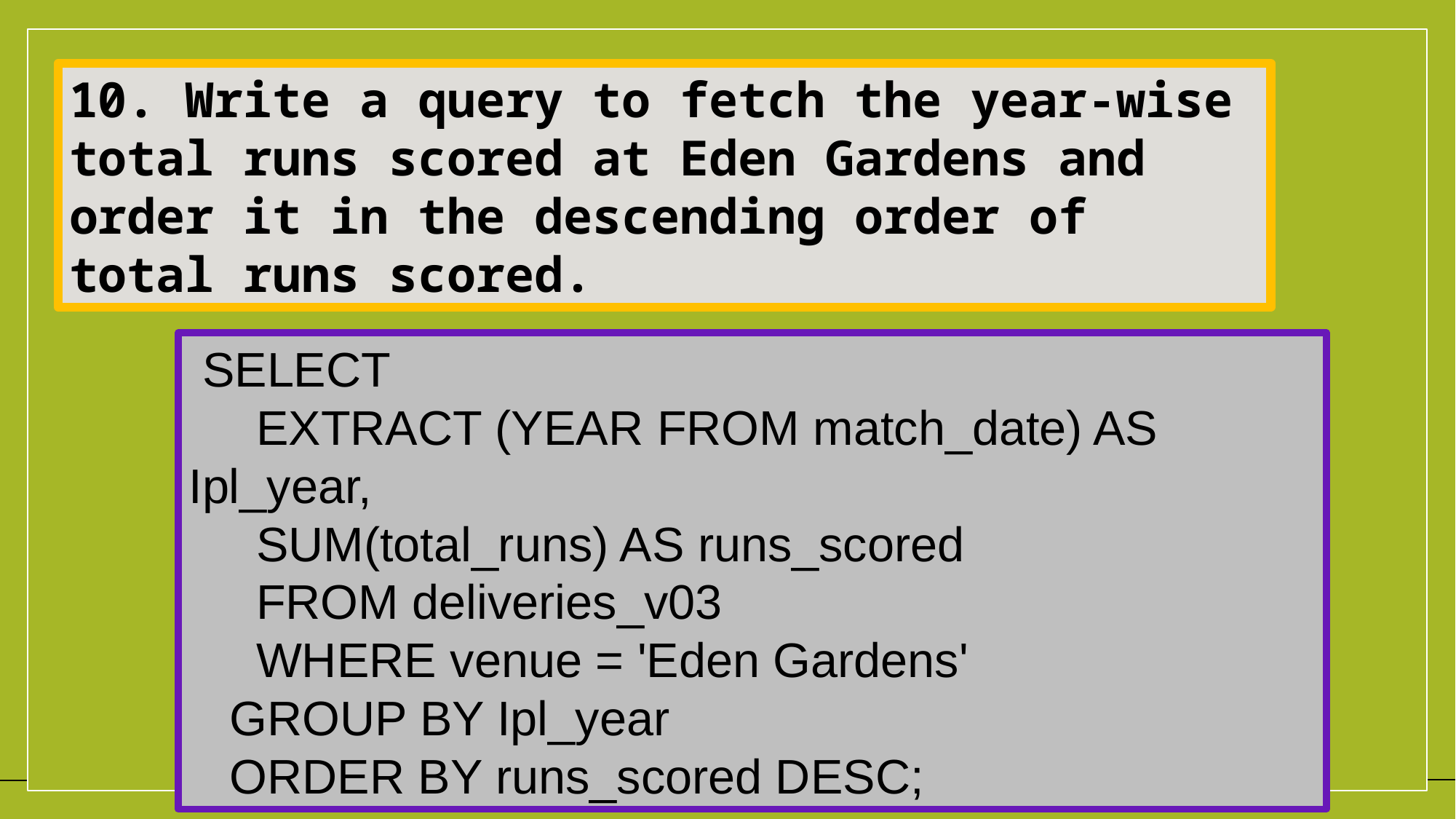

10. Write a query to fetch the year-wise total runs scored at Eden Gardens and order it in the descending order of total runs scored.
 SELECT
     EXTRACT (YEAR FROM match_date) AS Ipl_year,
     SUM(total_runs) AS runs_scored
     FROM deliveries_v03
     WHERE venue = 'Eden Gardens'
   GROUP BY Ipl_year
   ORDER BY runs_scored DESC;